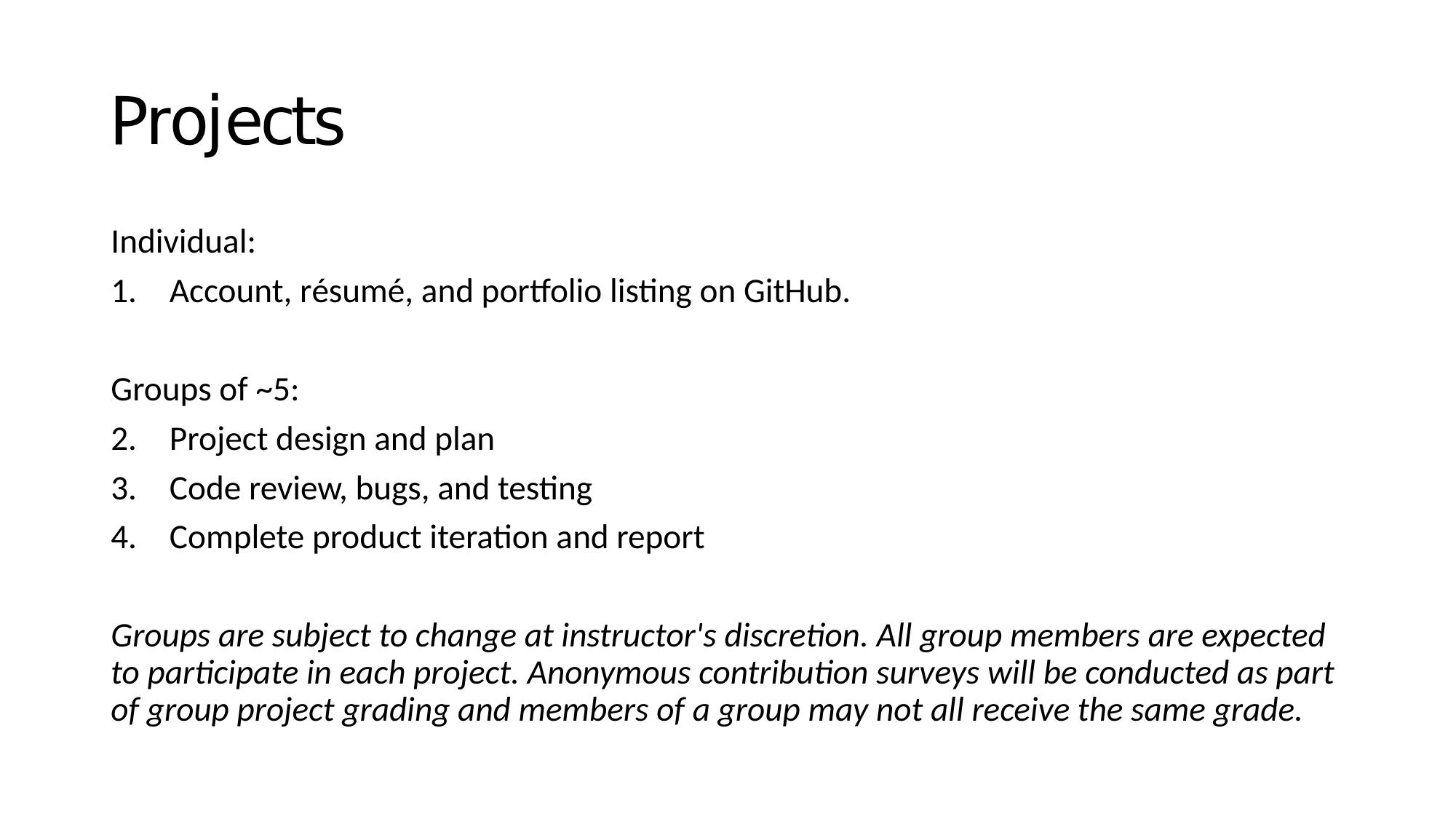

# Projects
Individual:
Account, résumé, and portfolio listing on GitHub.

Groups of ~5:
Project design and plan
Code review, bugs, and testing
Complete product iteration and report

Groups are subject to change at instructor's discretion. All group members are expected to participate in each project. Anonymous contribution surveys will be conducted as part of group project grading and members of a group may not all receive the same grade.